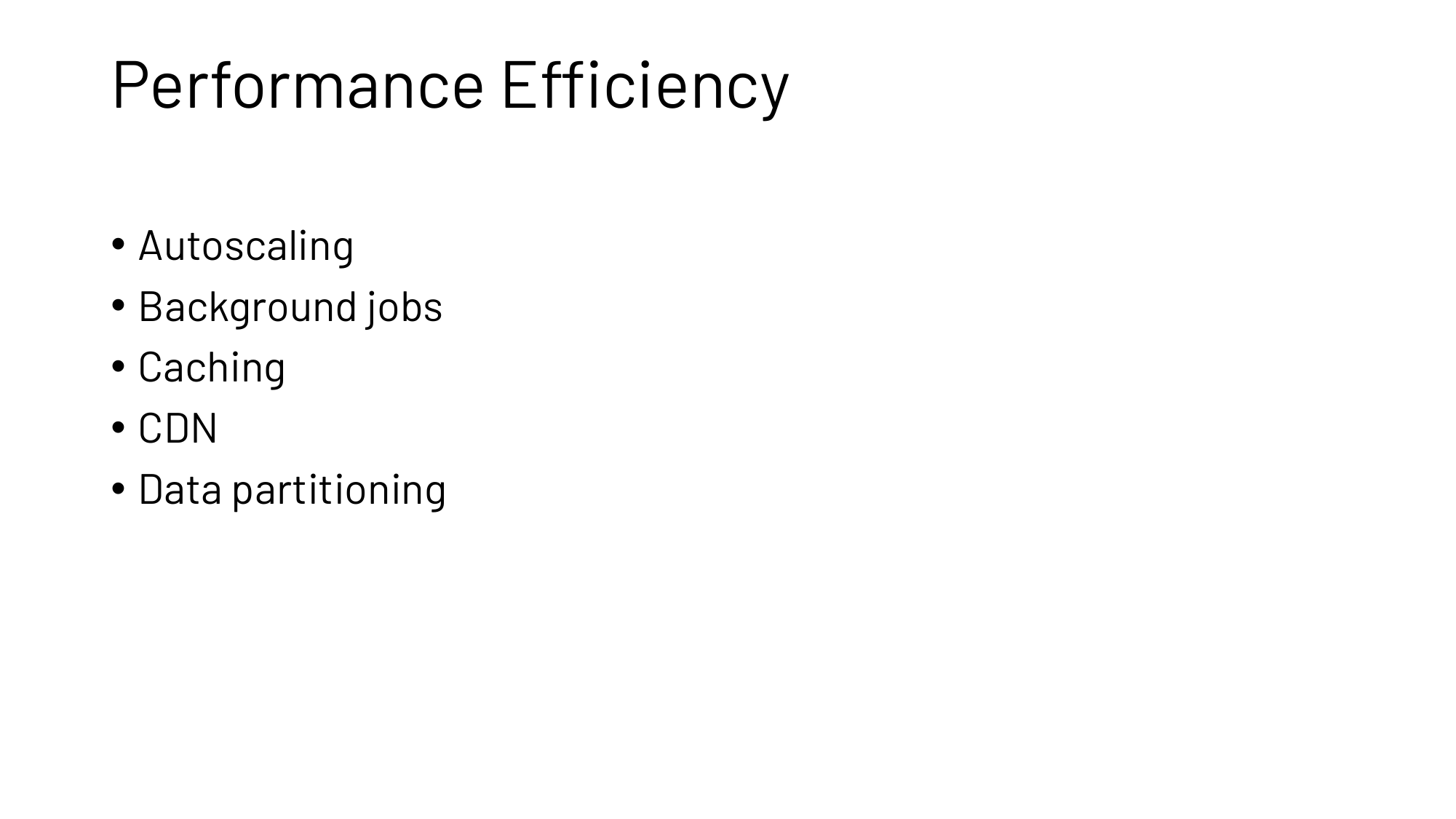

# Performance Efficiency

Autoscaling
Background jobs
Caching
CDN
Data partitioning